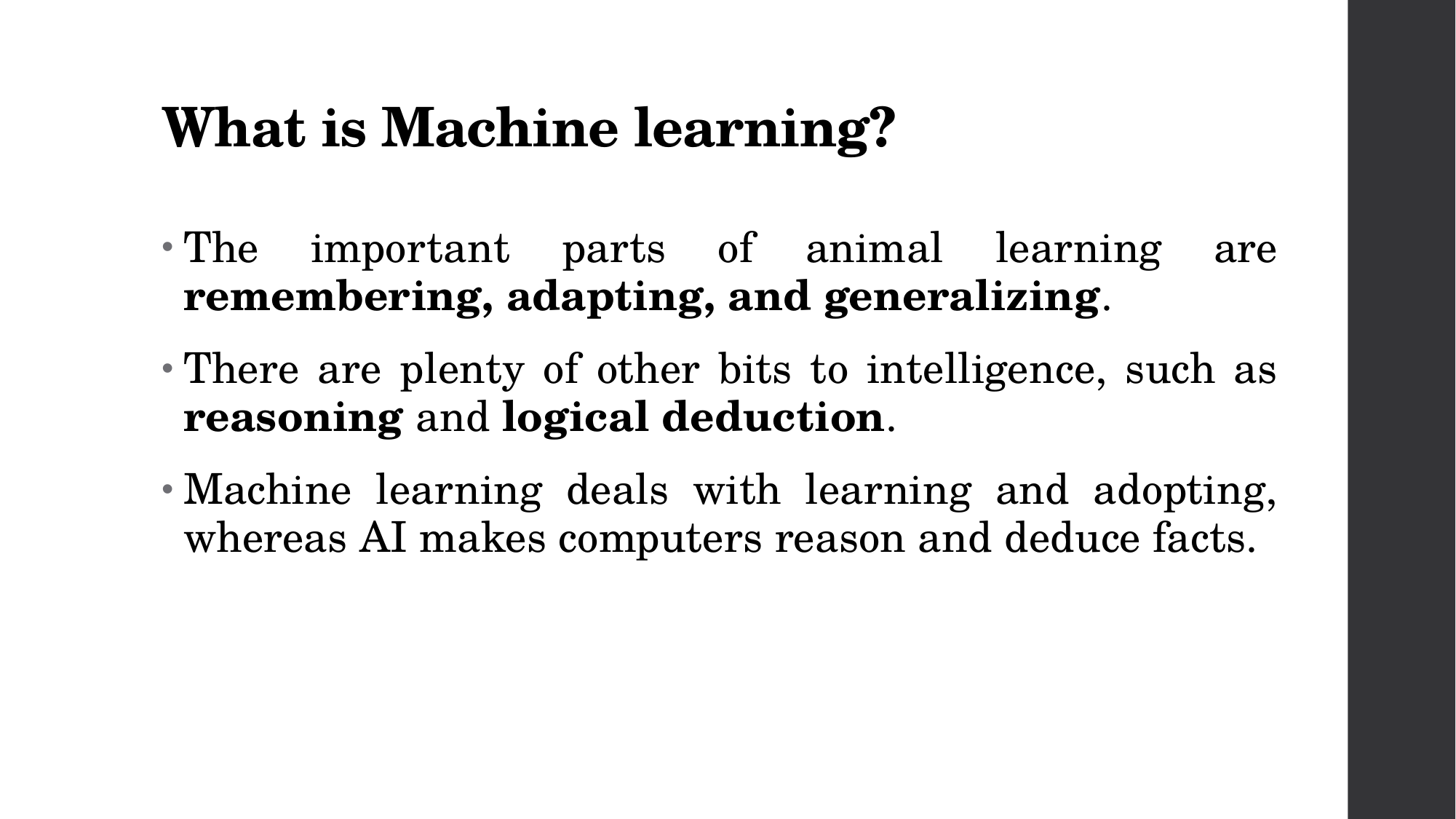

# What is Machine learning?
The important parts of animal learning are remembering, adapting, and generalizing.
There are plenty of other bits to intelligence, such as reasoning and logical deduction.
Machine learning deals with learning and adopting, whereas AI makes computers reason and deduce facts.
8